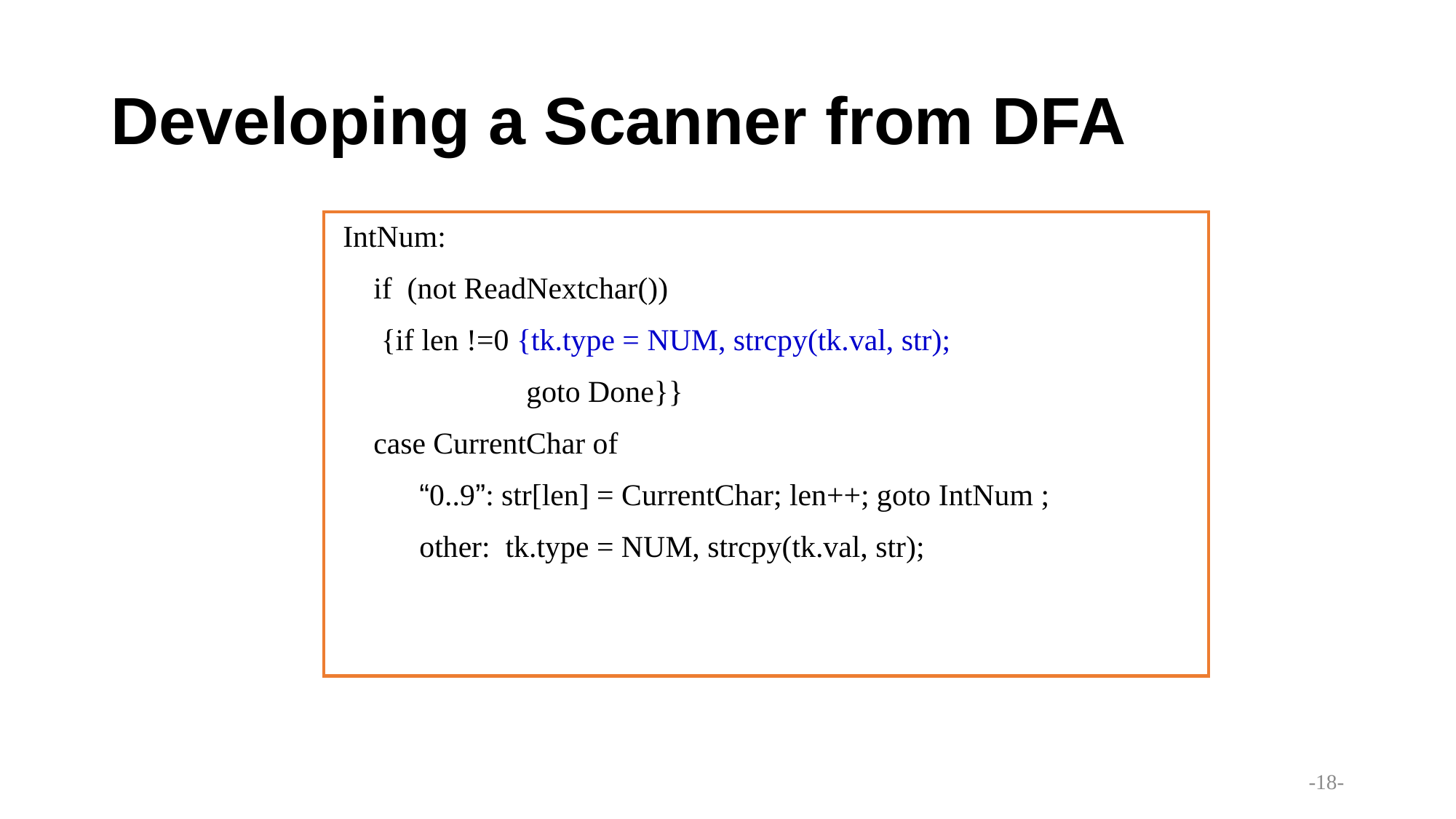

# Developing a Scanner from DFA

IntNum:
    if  (not ReadNextchar())
     {if len !=0 {tk.type = NUM, strcpy(tk.val, str);
                        goto Done}}
    case CurrentChar of
          “0..9”: str[len] = CurrentChar; len++; goto IntNum ;
          other:  tk.type = NUM, strcpy(tk.val, str);
-18-